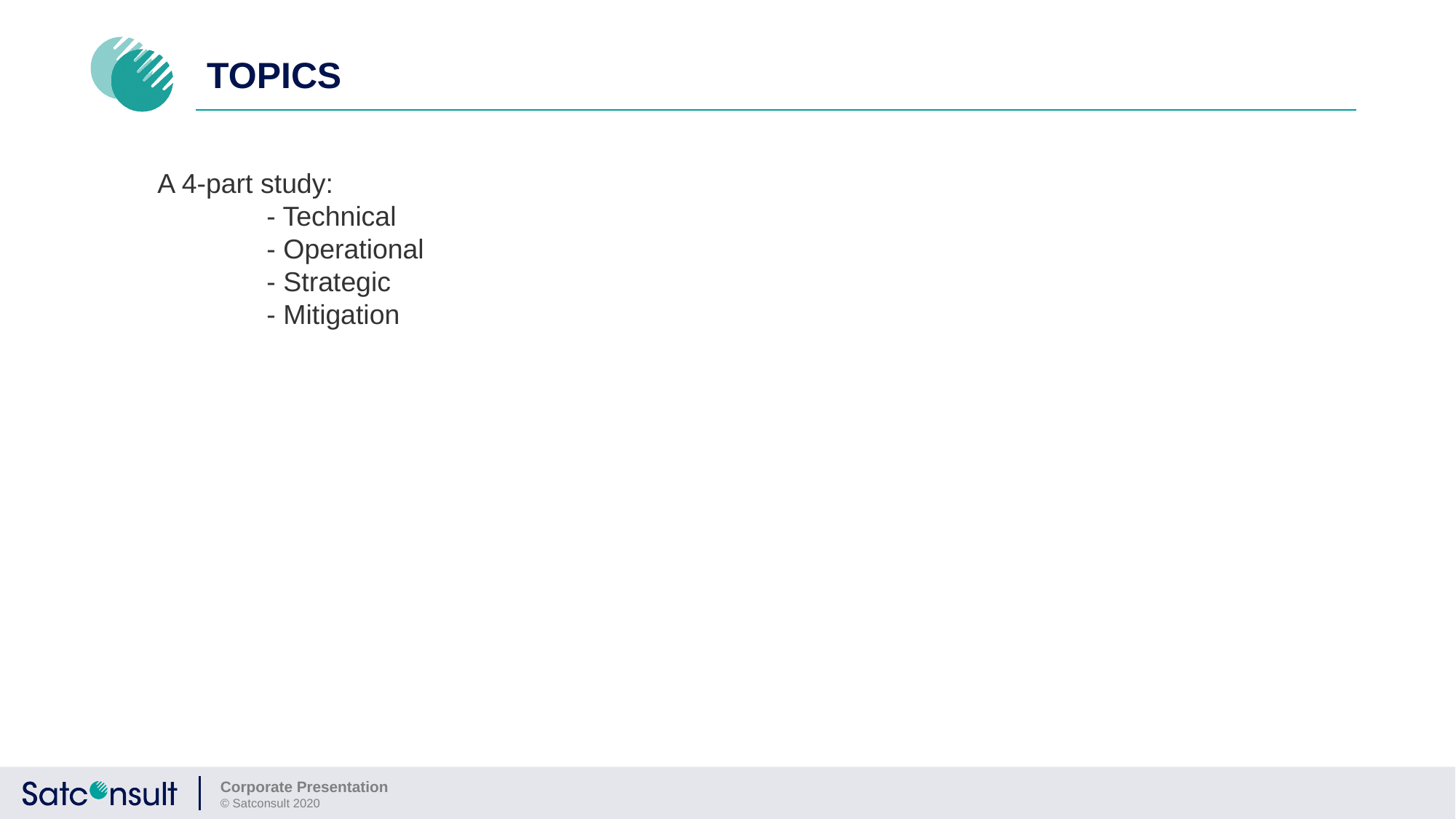

# Topics
A 4-part study:
	- Technical
	- Operational
	- Strategic
	- Mitigation